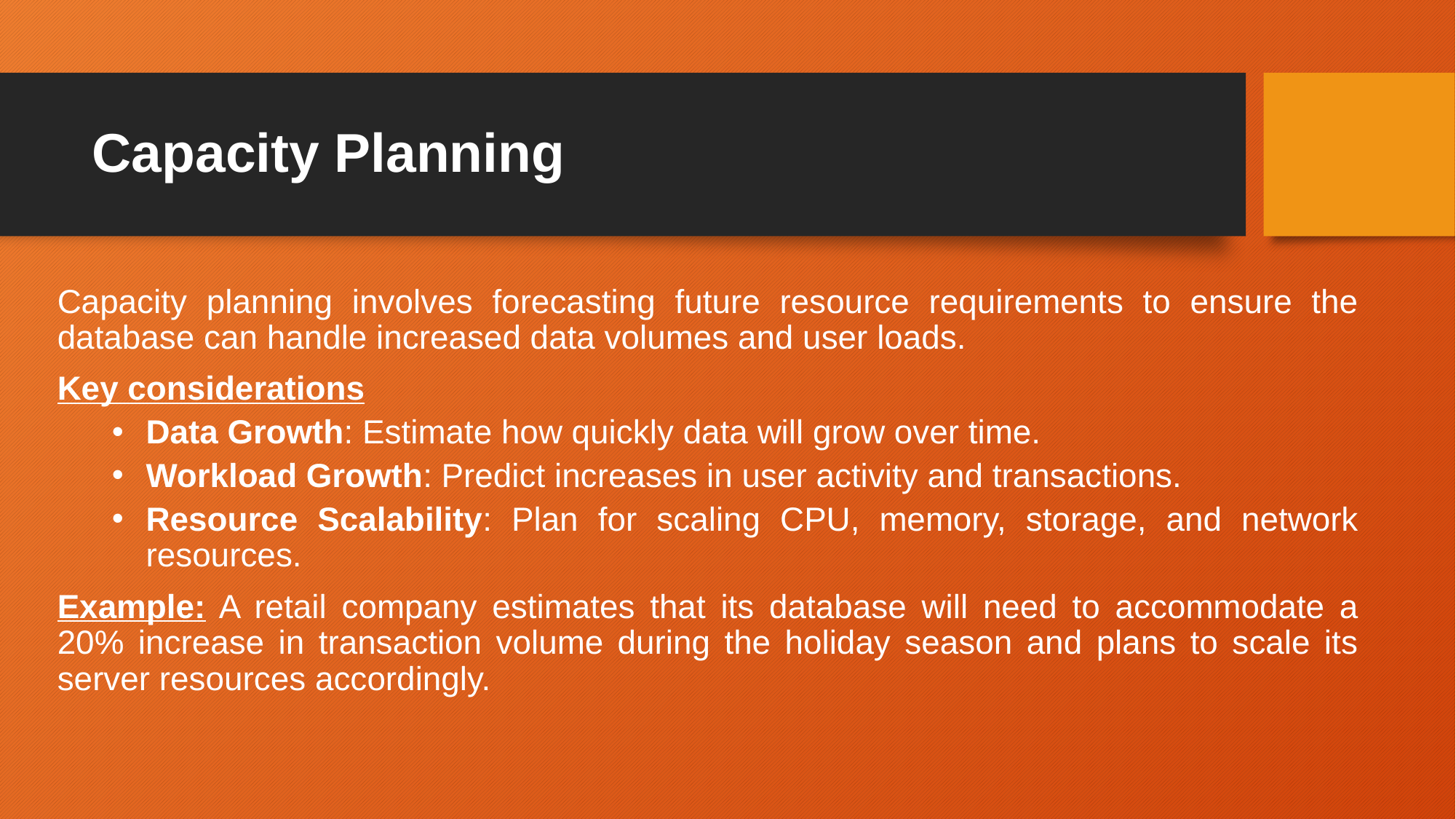

# Capacity Planning
Capacity planning involves forecasting future resource requirements to ensure the database can handle increased data volumes and user loads.
Key considerations
Data Growth: Estimate how quickly data will grow over time.
Workload Growth: Predict increases in user activity and transactions.
Resource Scalability: Plan for scaling CPU, memory, storage, and network resources.
Example: A retail company estimates that its database will need to accommodate a 20% increase in transaction volume during the holiday season and plans to scale its server resources accordingly.